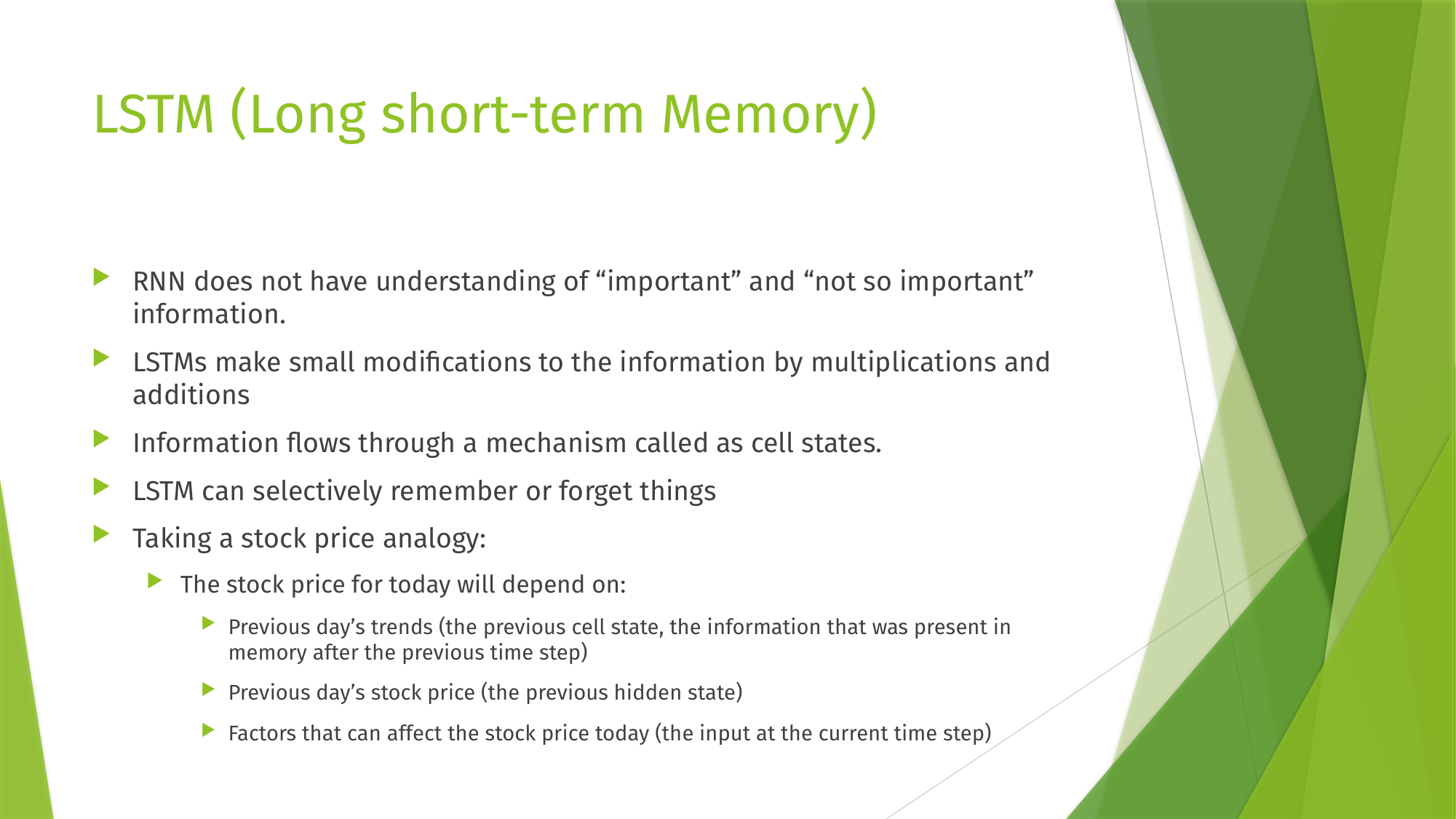

# LSTM (Long short-term Memory)
RNN does not have understanding of “important” and “not so important” information.
LSTMs make small modifications to the information by multiplications and additions
Information flows through a mechanism called as cell states.
LSTM can selectively remember or forget things
Taking a stock price analogy:
The stock price for today will depend on:
Previous day’s trends (the previous cell state, the information that was present in memory after the previous time step)
Previous day’s stock price (the previous hidden state)
Factors that can affect the stock price today (the input at the current time step)